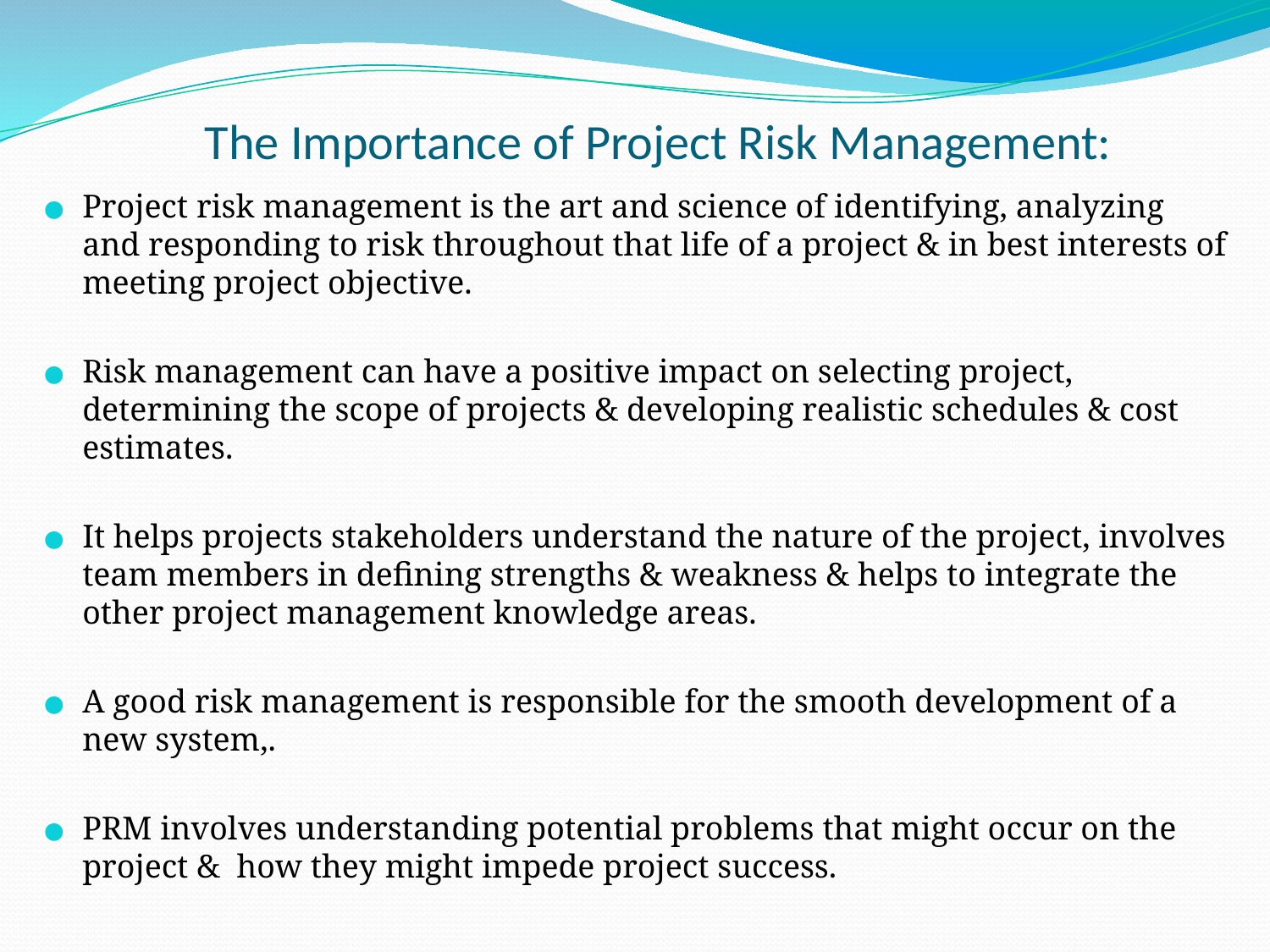

# The Importance of Project Risk Management:
Project risk management is the art and science of identifying, analyzing and responding to risk throughout that life of a project & in best interests of meeting project objective.

Risk management can have a positive impact on selecting project, determining the scope of projects & developing realistic schedules & cost estimates.

It helps projects stakeholders understand the nature of the project, involves team members in defining strengths & weakness & helps to integrate the other project management knowledge areas.

A good risk management is responsible for the smooth development of a new system,.

PRM involves understanding potential problems that might occur on the project &  how they might impede project success.